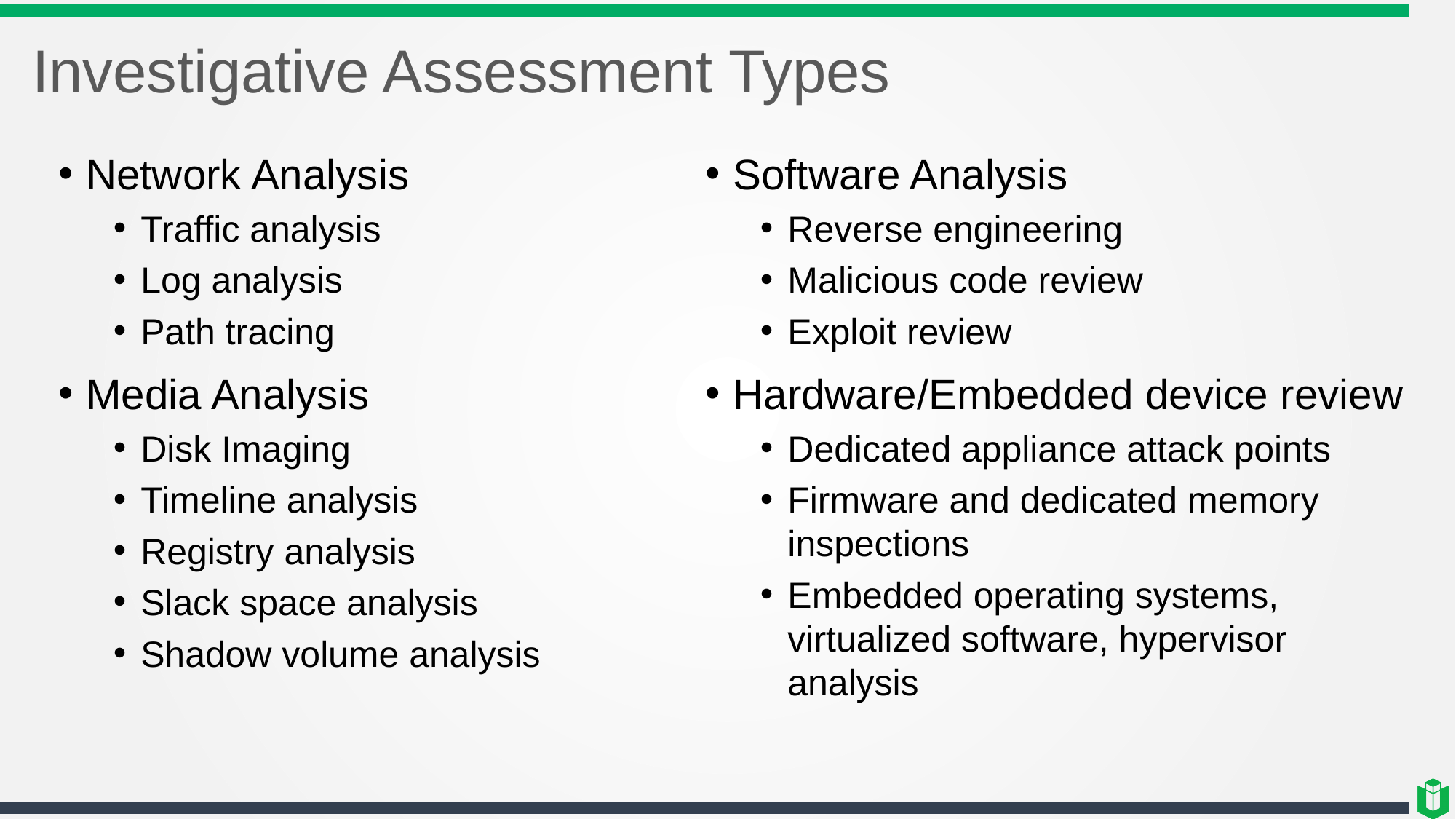

# Investigative Assessment Types
Network Analysis
Traffic analysis
Log analysis
Path tracing
Media Analysis
Disk Imaging
Timeline analysis
Registry analysis
Slack space analysis
Shadow volume analysis
Software Analysis
Reverse engineering
Malicious code review
Exploit review
Hardware/Embedded device review
Dedicated appliance attack points
Firmware and dedicated memory inspections
Embedded operating systems, virtualized software, hypervisor analysis